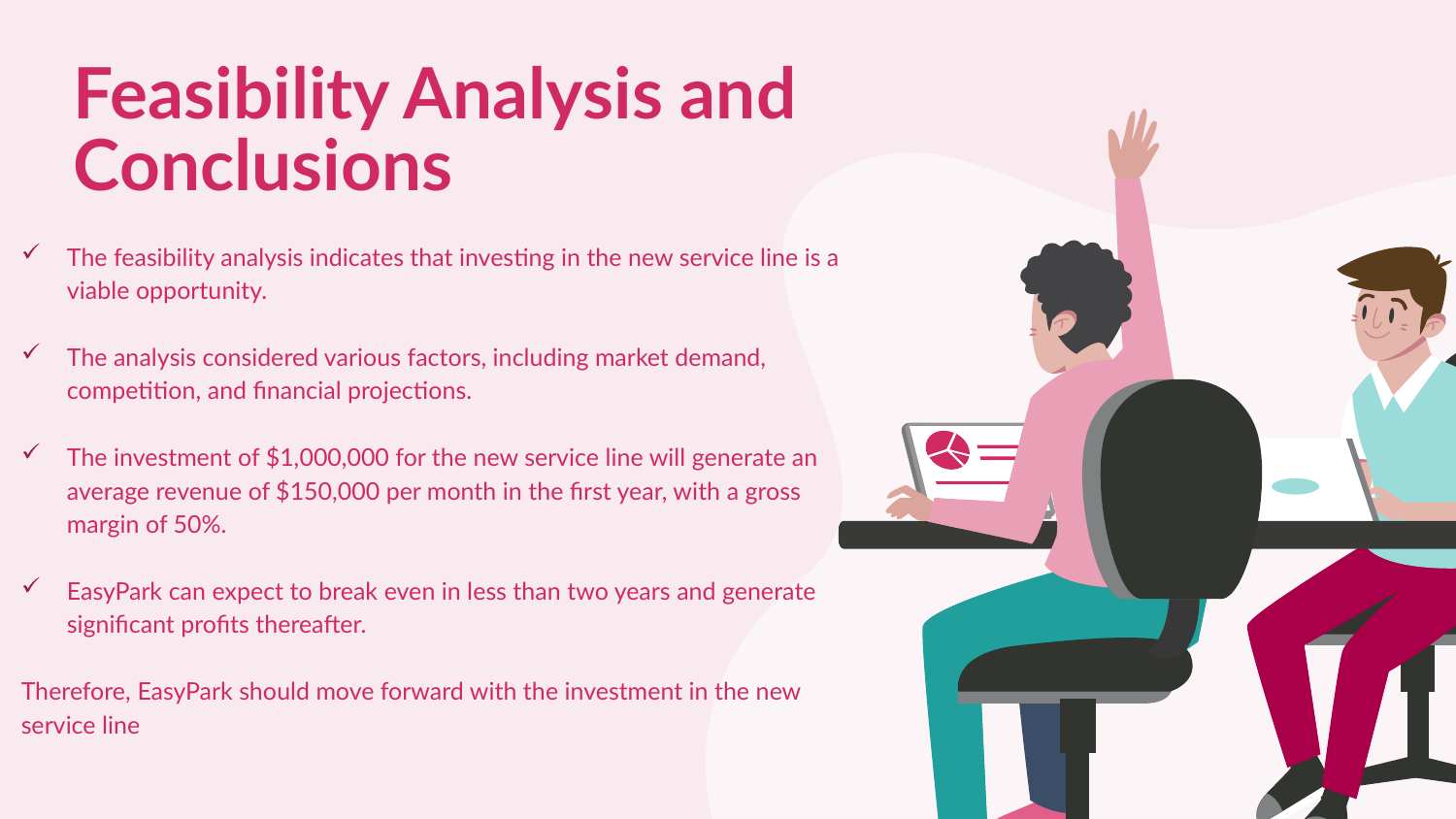

# Feasibility Analysis and Conclusions

The feasibility analysis indicates that investing in the new service line is a viable opportunity.

The analysis considered various factors, including market demand, competition, and financial projections.

The investment of $1,000,000 for the new service line will generate an average revenue of $150,000 per month in the first year, with a gross margin of 50%.

EasyPark can expect to break even in less than two years and generate significant profits thereafter.

Therefore, EasyPark should move forward with the investment in the new service line